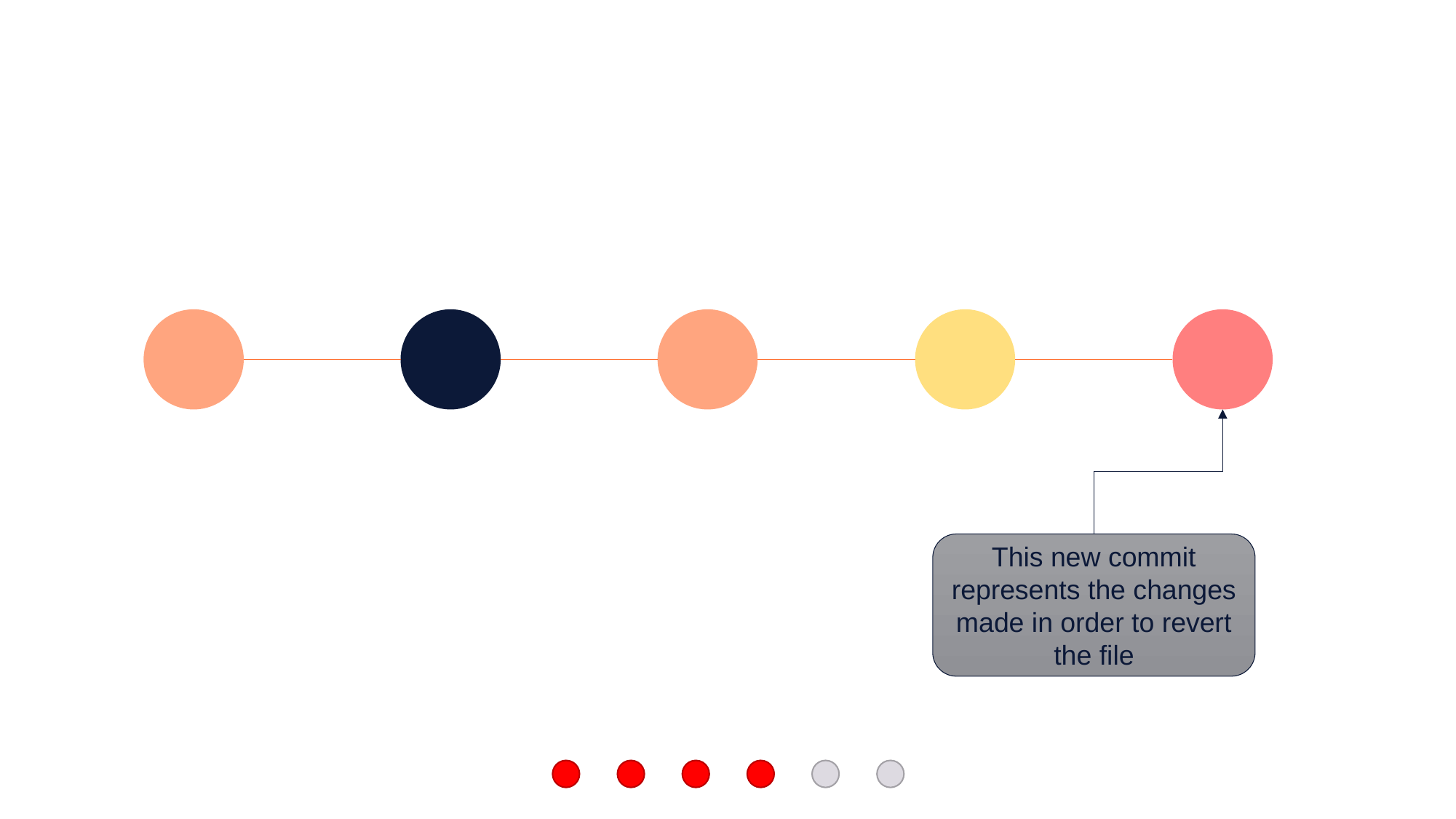

This new commit represents the changes made in order to revert the file